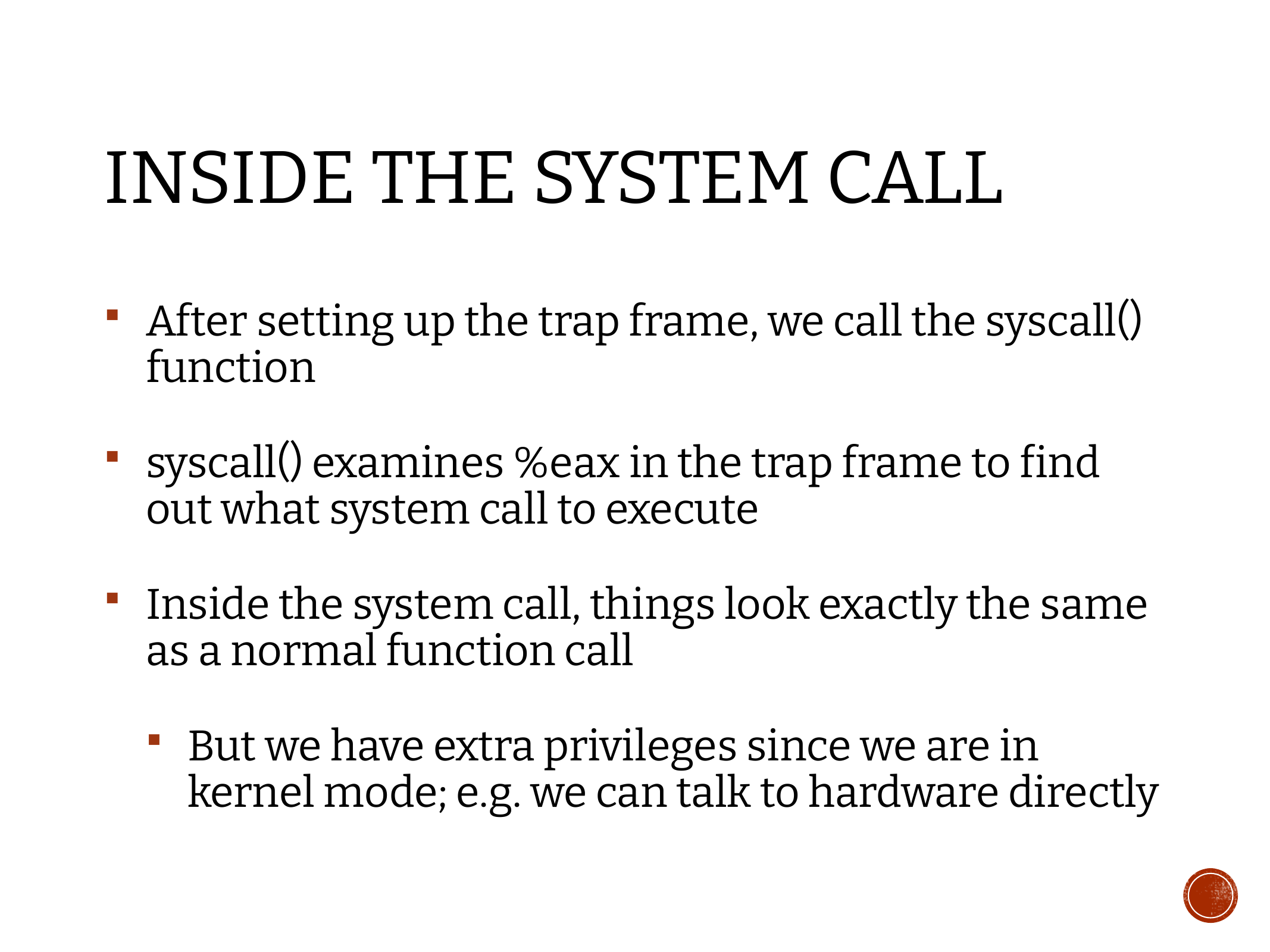

# Inside the System Call
After setting up the trap frame, we call the syscall() function
syscall() examines %eax in the trap frame to find out what system call to execute
Inside the system call, things look exactly the same as a normal function call
But we have extra privileges since we are in kernel mode; e.g. we can talk to hardware directly